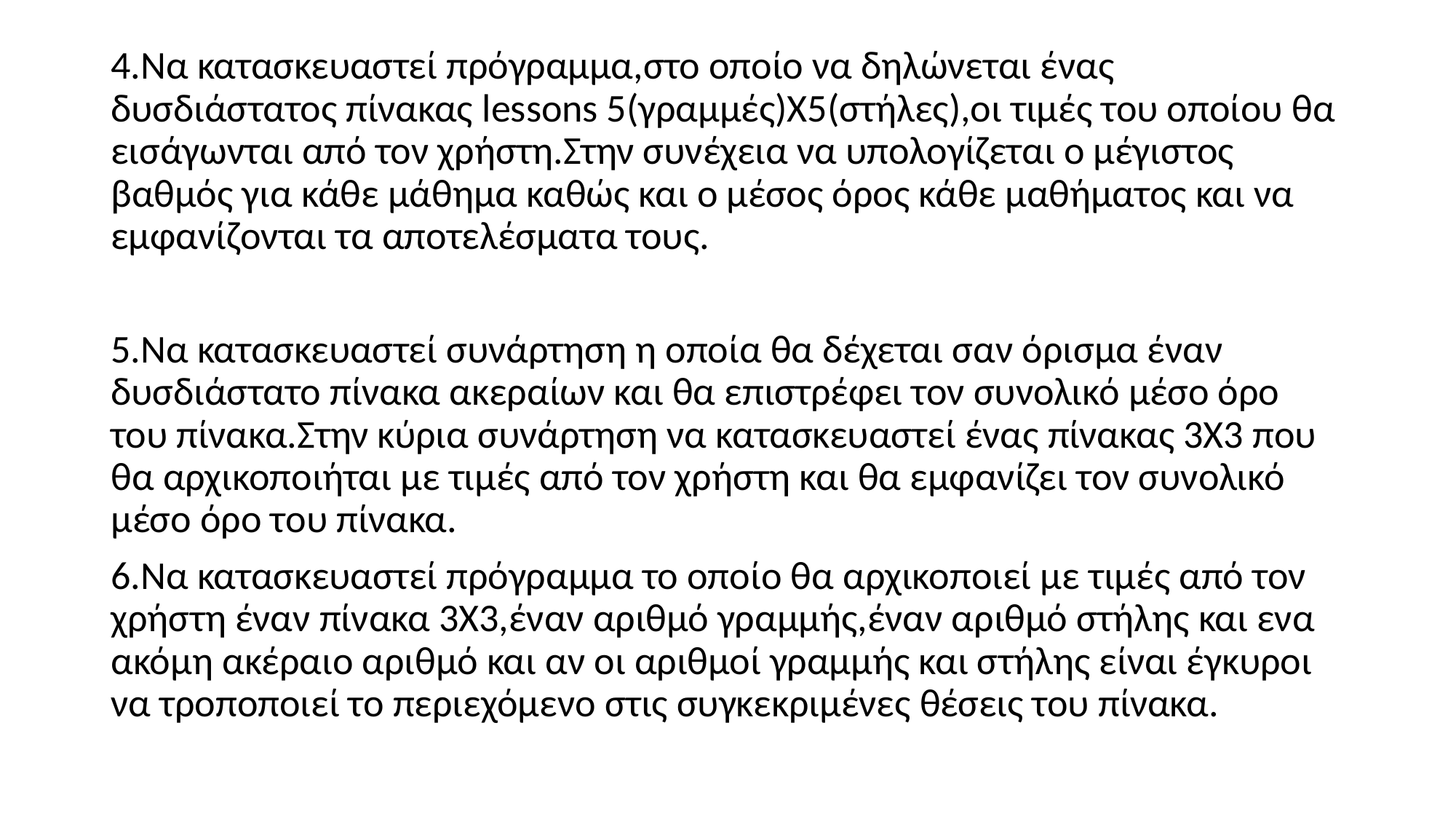

4.Να κατασκευαστεί πρόγραμμα,στο οποίο να δηλώνεται ένας δυσδιάστατος πίνακας lessons 5(γραμμές)Χ5(στήλες),οι τιμές του οποίου θα εισάγωνται από τον χρήστη.Στην συνέχεια να υπολογίζεται ο μέγιστος βαθμός για κάθε μάθημα καθώς και ο μέσος όρος κάθε μαθήματος και να εμφανίζονται τα αποτελέσματα τους.

5.Να κατασκευαστεί συνάρτηση η οποία θα δέχεται σαν όρισμα έναν δυσδιάστατο πίνακα ακεραίων και θα επιστρέφει τον συνολικό μέσο όρο του πίνακα.Στην κύρια συνάρτηση να κατασκευαστεί ένας πίνακας 3Χ3 που θα αρχικοποιήται με τιμές από τον χρήστη και θα εμφανίζει τον συνολικό μέσο όρο του πίνακα.
6.Nα κατασκευαστεί πρόγραμμα το οποίο θα αρχικοποιεί με τιμές από τον χρήστη έναν πίνακα 3Χ3,έναν αριθμό γραμμής,έναν αριθμό στήλης και ενα ακόμη ακέραιο αριθμό και αν οι αριθμοί γραμμής και στήλης είναι έγκυροι να τροποποιεί το περιεχόμενο στις συγκεκριμένες θέσεις του πίνακα.